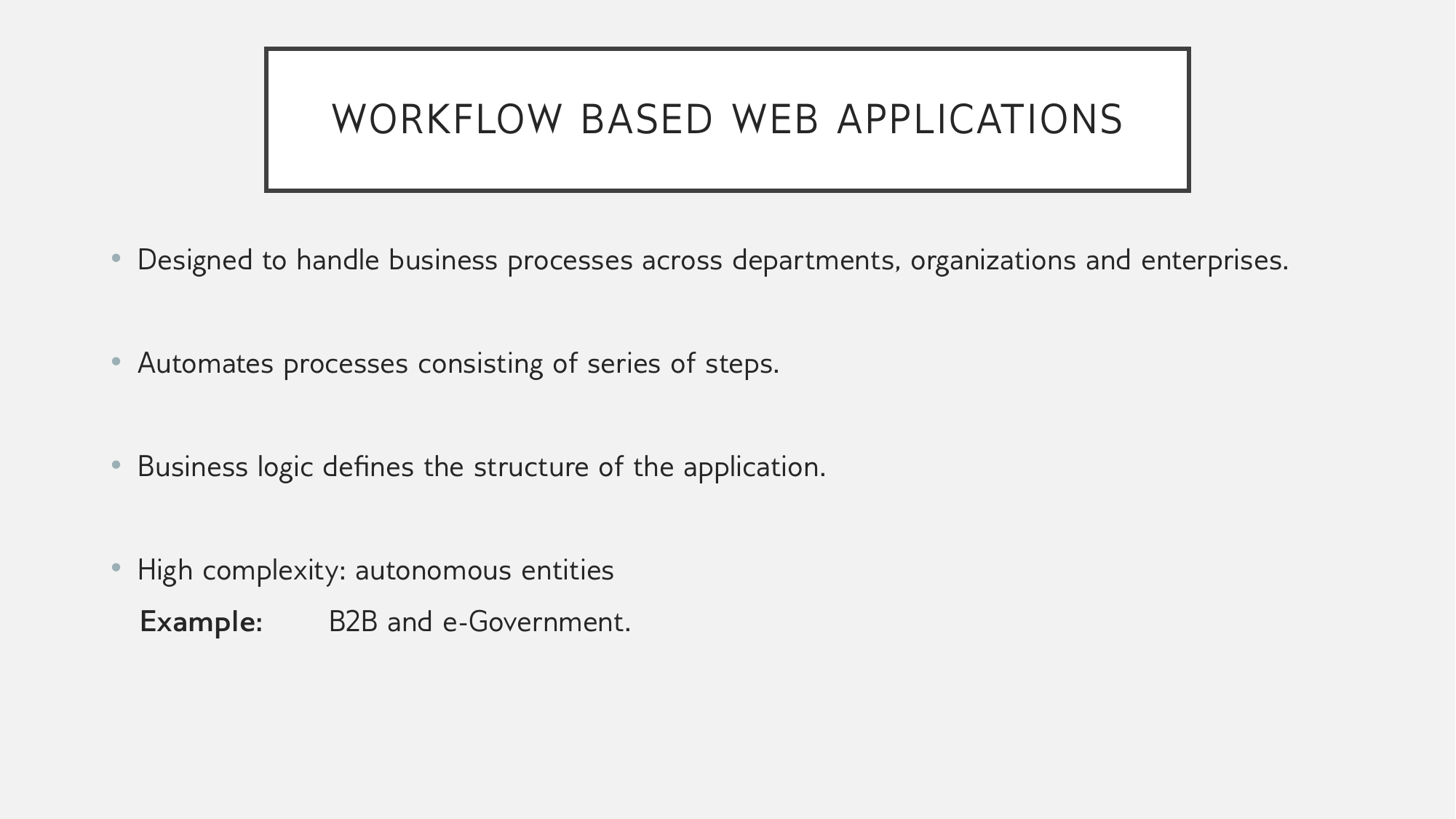

# Workflow based web applications

Designed to handle business processes across departments, organizations and enterprises.

Automates processes consisting of series of steps.

Business logic defines the structure of the application.

High complexity: autonomous entities
   Example: 	B2B and e-Government.